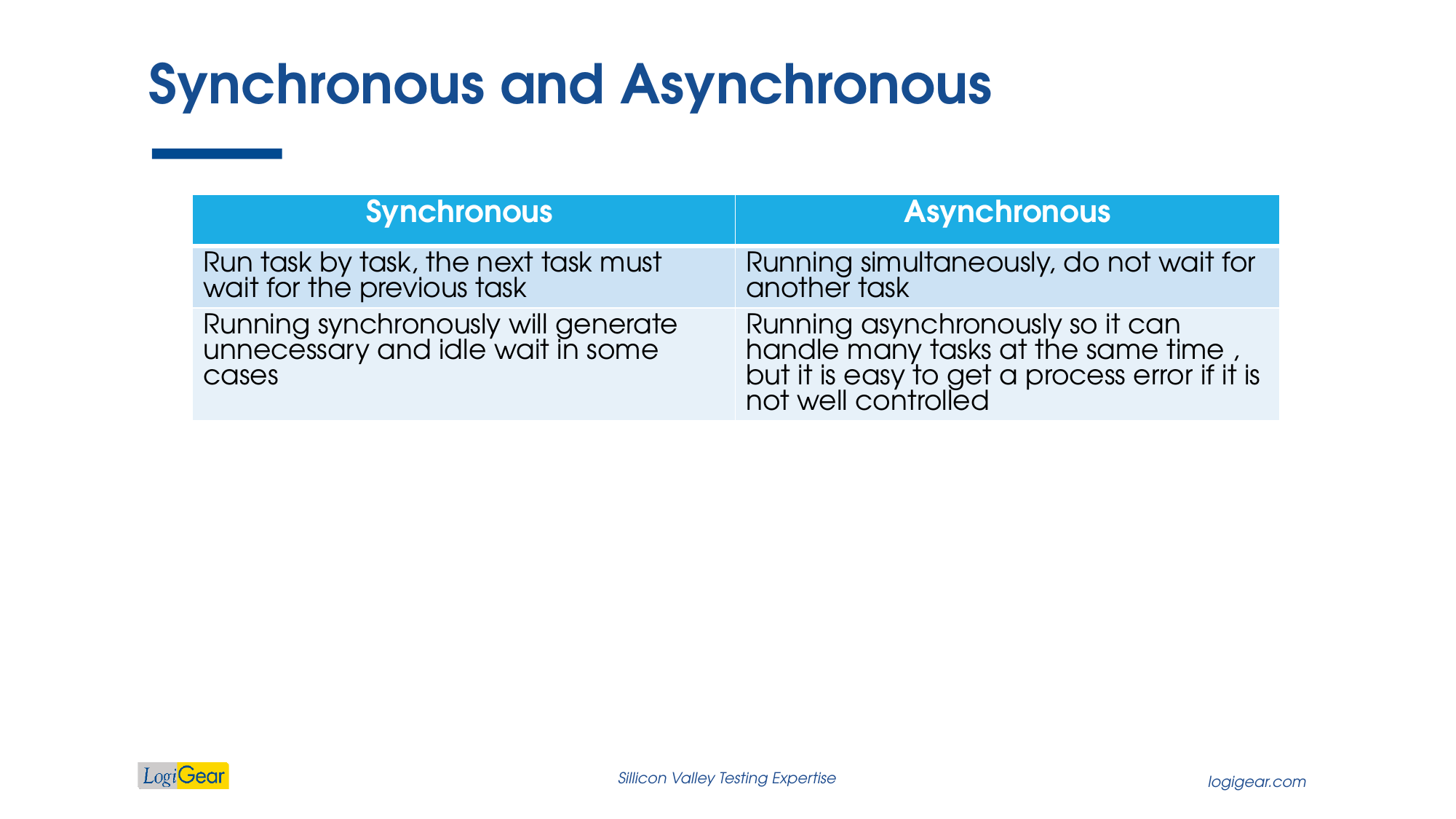

# Synchronous and Asynchronous
| Synchronous | Asynchronous |
| --- | --- |
| Run task by task, the next task must wait for the previous task | Running simultaneously, do not wait for another task |
| Running synchronously will generate unnecessary and idle wait in some cases | Running asynchronously so it can handle many tasks at the same time , but it is easy to get a process error if it is not well controlled |